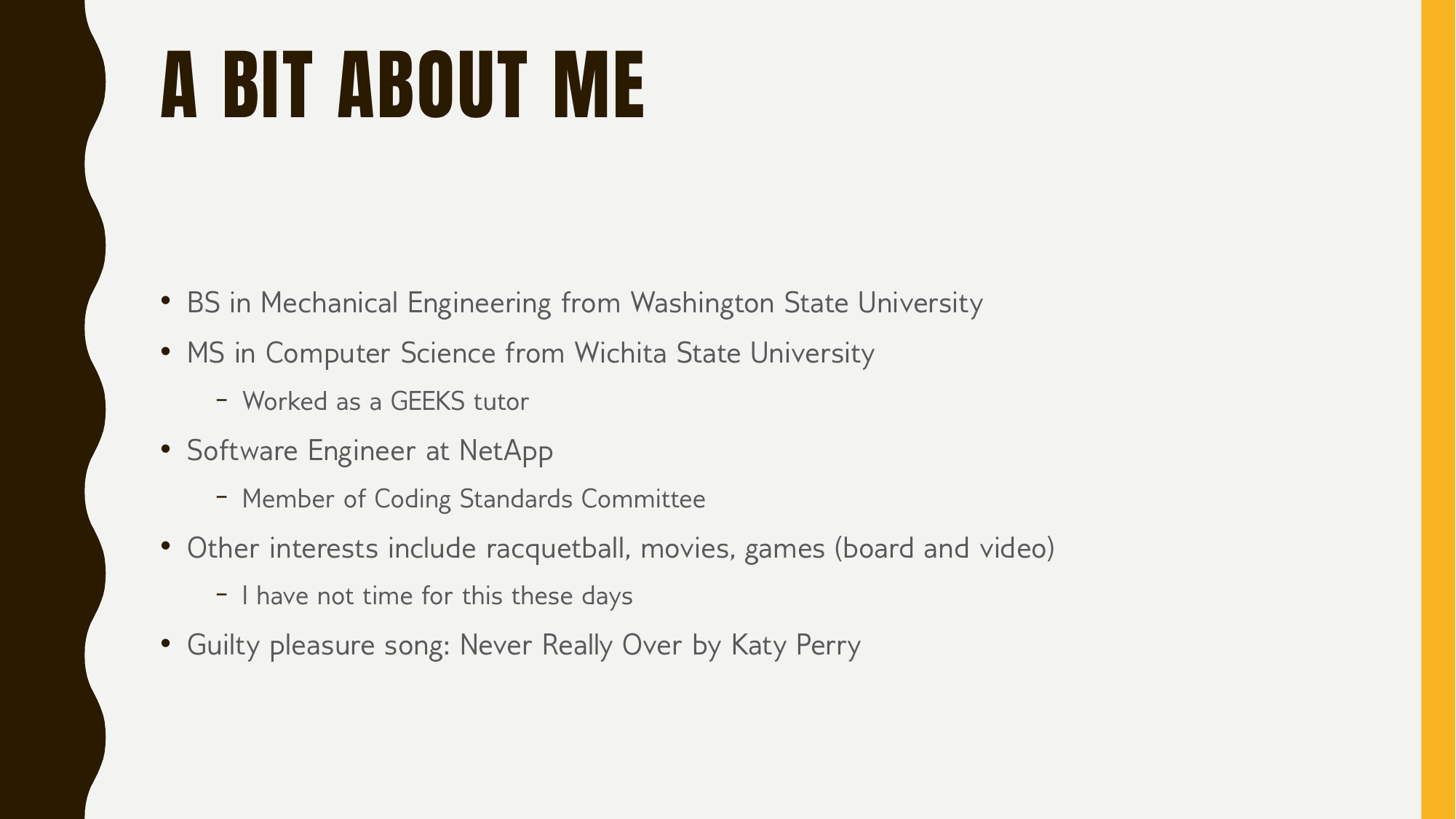

# A Bit About Me
BS in Mechanical Engineering from Washington State University
MS in Computer Science from Wichita State University
Worked as a GEEKS tutor
Software Engineer at NetApp
Member of Coding Standards Committee
Other interests include racquetball, movies, games (board and video)
I have not time for this these days
Guilty pleasure song: Never Really Over by Katy Perry